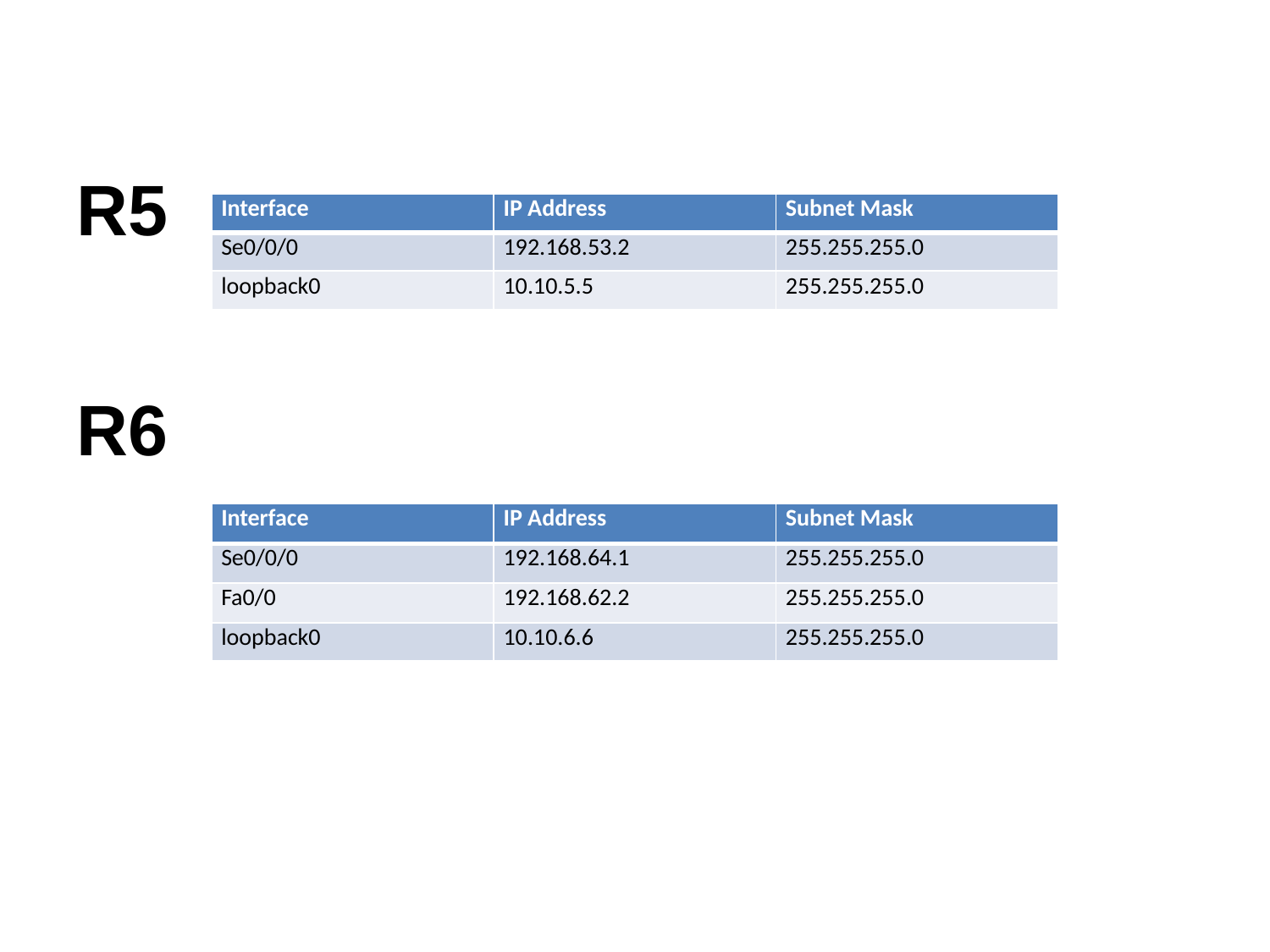

R5
| Interface | IP Address | Subnet Mask |
| --- | --- | --- |
| Se0/0/0 | 192.168.53.2 | 255.255.255.0 |
| loopback0 | 10.10.5.5 | 255.255.255.0 |
R6
| Interface | IP Address | Subnet Mask |
| --- | --- | --- |
| Se0/0/0 | 192.168.64.1 | 255.255.255.0 |
| Fa0/0 | 192.168.62.2 | 255.255.255.0 |
| loopback0 | 10.10.6.6 | 255.255.255.0 |